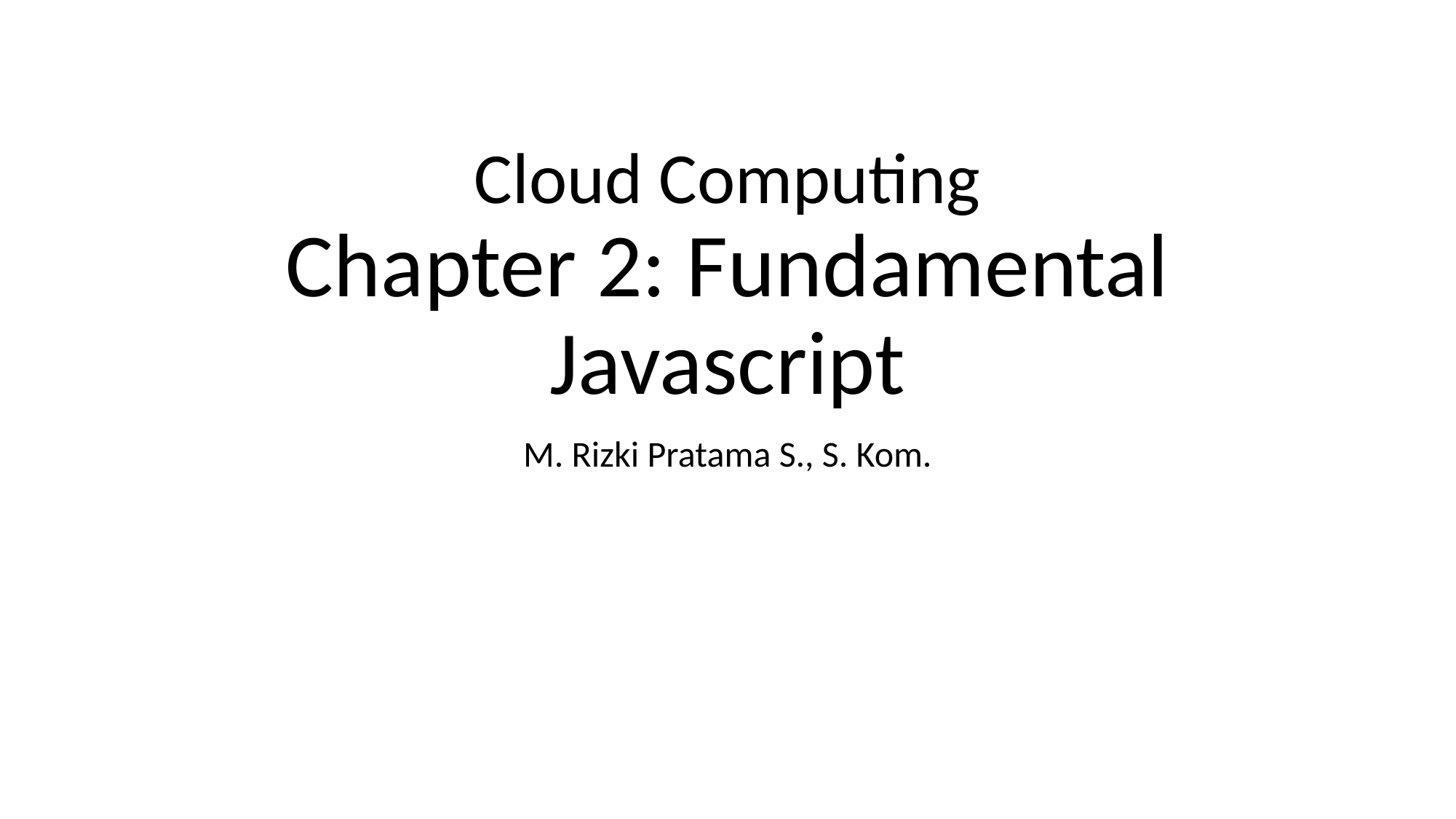

# Cloud Computing Chapter 2: Fundamental Javascript
M. Rizki Pratama S., S. Kom.